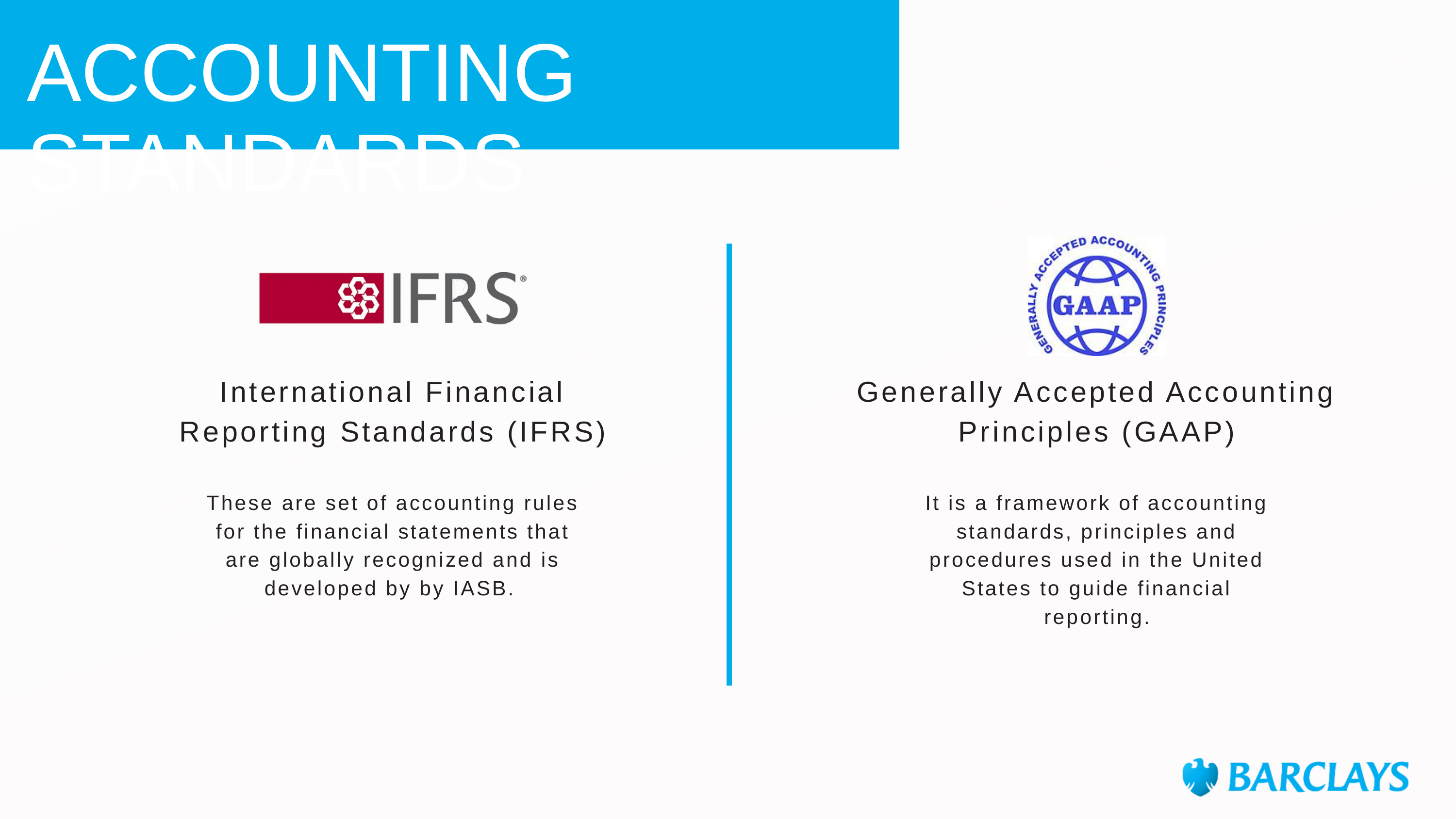

ACCOUNTING STANDARDS

International Financial Reporting Standards (IFRS)
Generally Accepted Accounting Principles (GAAP)
These are set of accounting rules for the financial statements that are globally recognized and is developed by by IASB.
It is a framework of accounting standards, principles and procedures used in the United States to guide financial reporting.